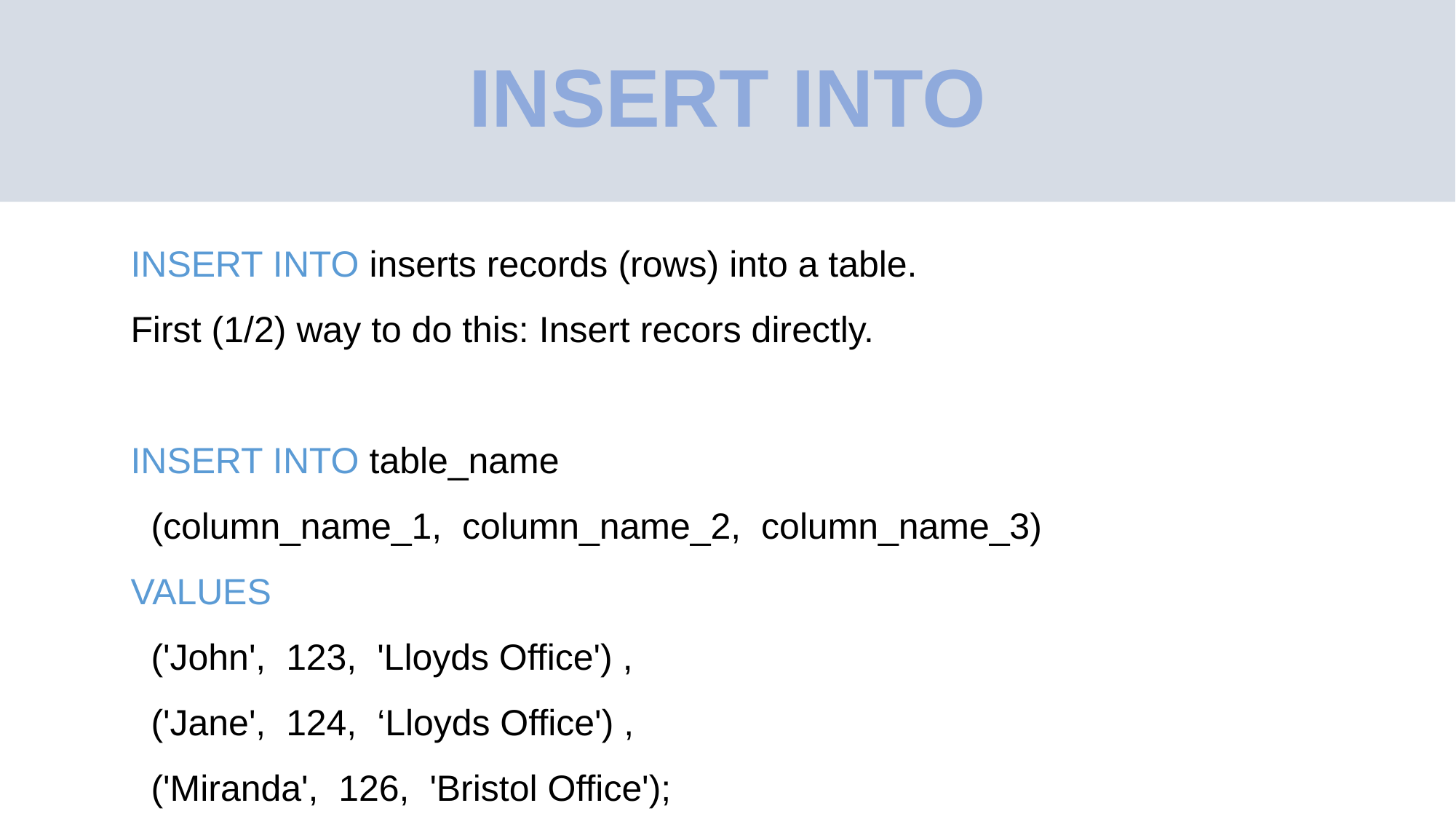

# INSERT INTO
INSERT INTO inserts records (rows) into a table.
First (1/2) way to do this: Insert recors directly.

INSERT INTO table_name
  (column_name_1,  column_name_2,  column_name_3)
VALUES
  ('John',  123,  'Lloyds Office') ,
  ('Jane',  124,  ‘Lloyds Office') ,
  ('Miranda',  126,  'Bristol Office');